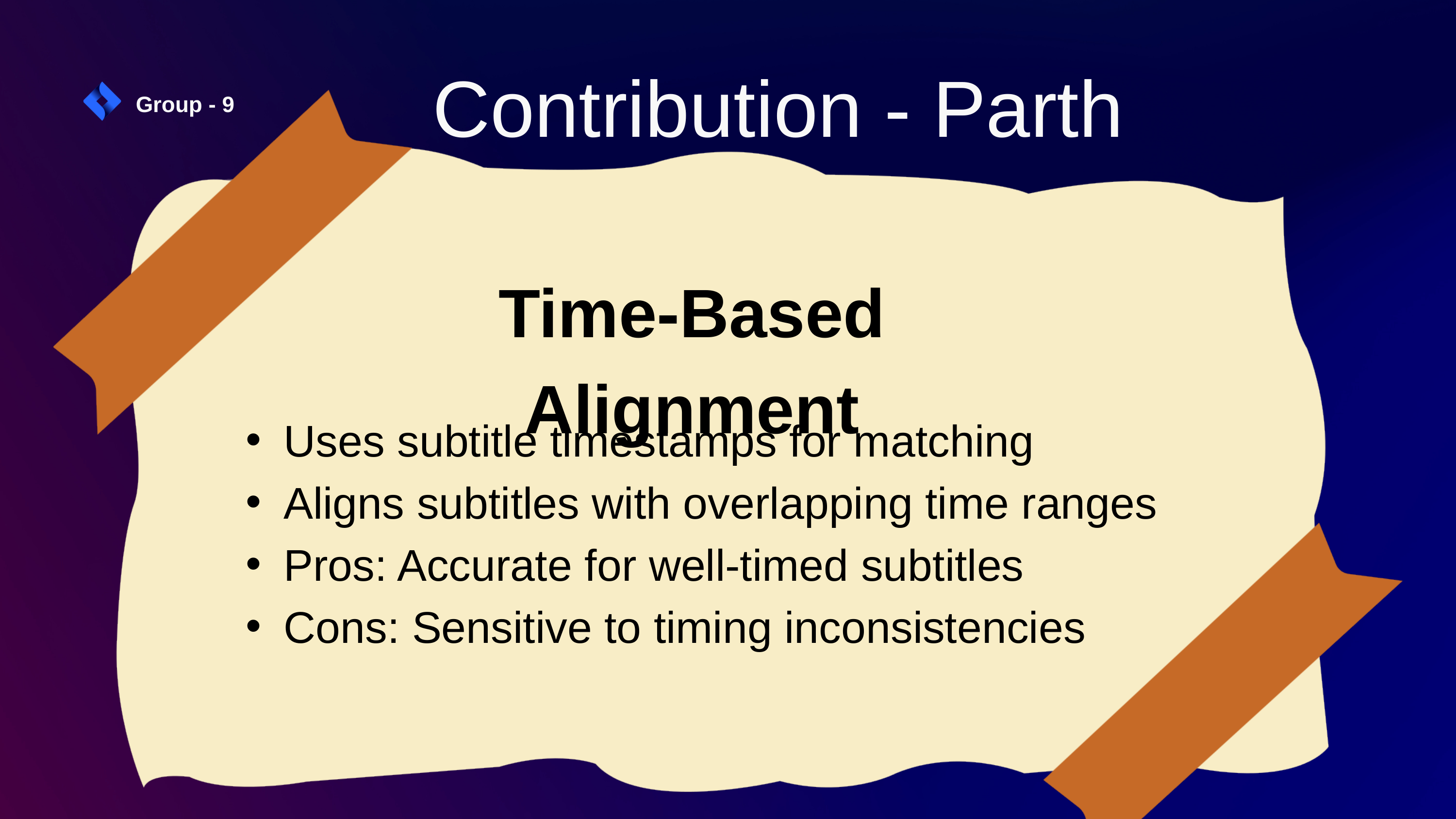

Contribution - Parth

Group - 9

Time-Based Alignment
Uses subtitle timestamps for matching
Aligns subtitles with overlapping time ranges
Pros: Accurate for well-timed subtitles
Cons: Sensitive to timing inconsistencies